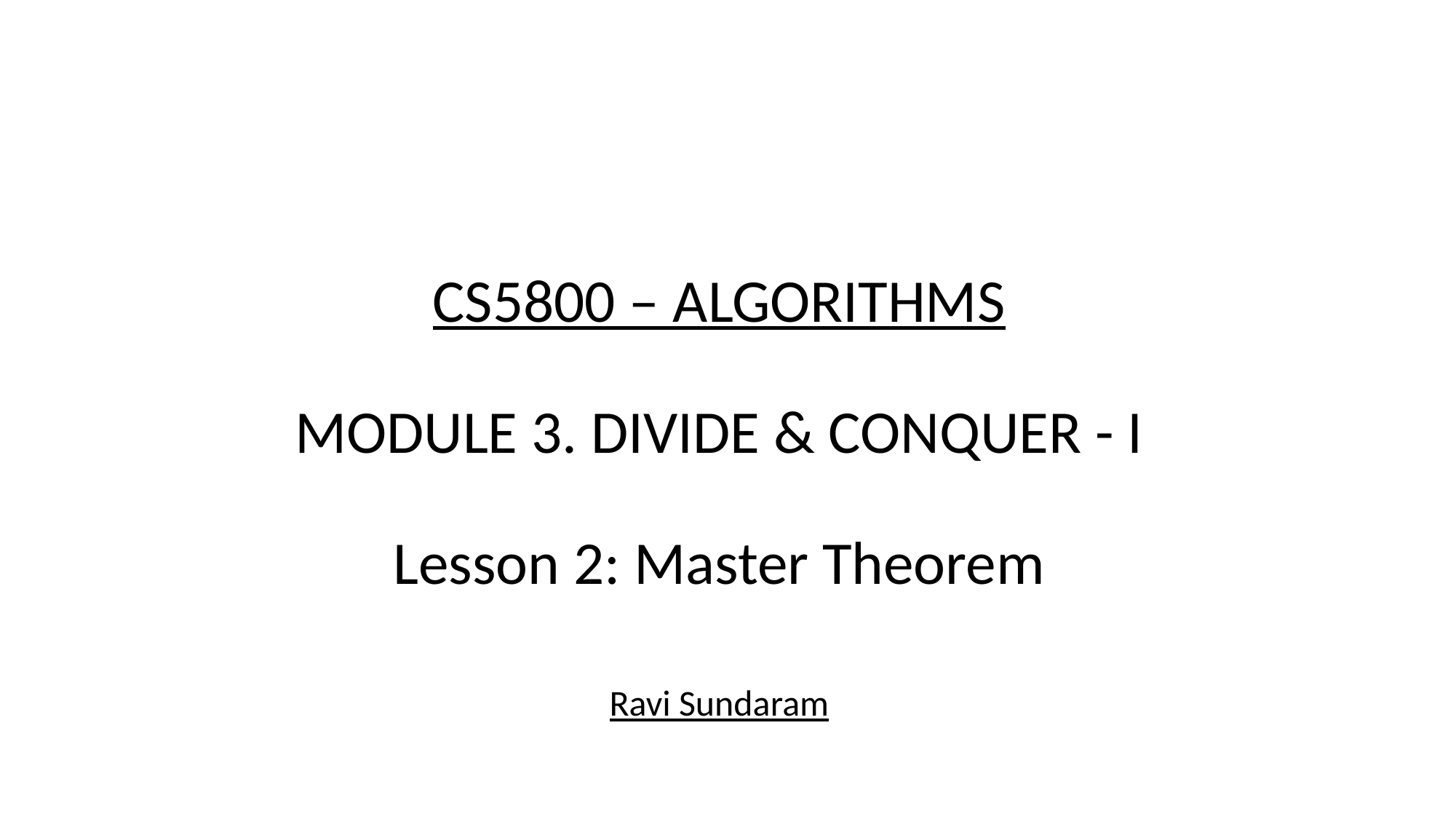

# CS5800 – ALGORITHMS MODULE 3. DIVIDE & CONQUER - I Lesson 2: Master Theorem
Ravi Sundaram